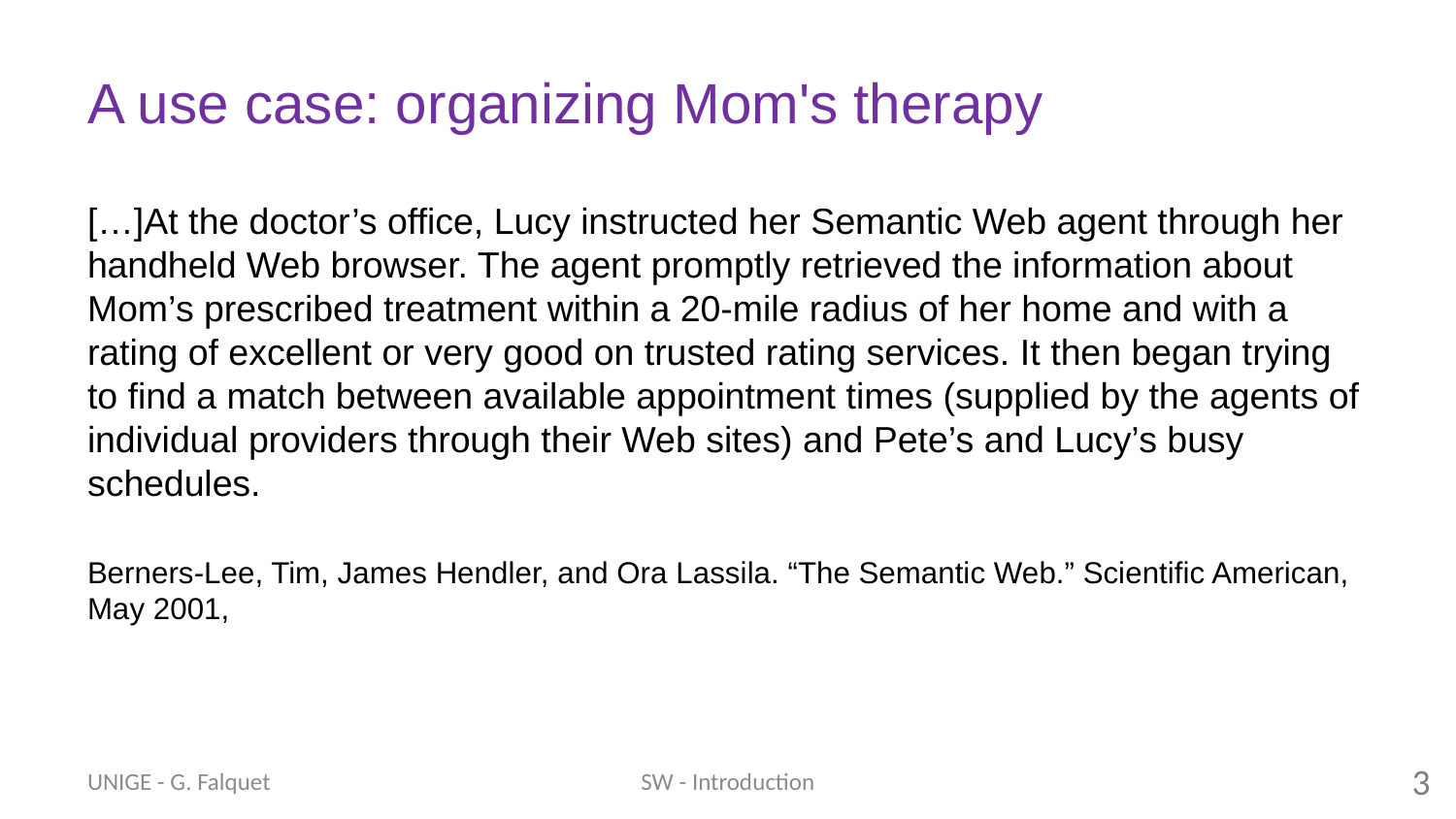

# A use case: organizing Mom's therapy
[…]At the doctor’s office, Lucy instructed her Semantic Web agent through her handheld Web browser. The agent promptly retrieved the information about Mom’s prescribed treatment within a 20-mile radius of her home and with a rating of excellent or very good on trusted rating services. It then began trying to find a match between available appointment times (supplied by the agents of individual providers through their Web sites) and Pete’s and Lucy’s busy schedules.

Berners-Lee, Tim, James Hendler, and Ora Lassila. “The Semantic Web.” Scientific American, May 2001,
UNIGE - G. Falquet
SW - Introduction
3